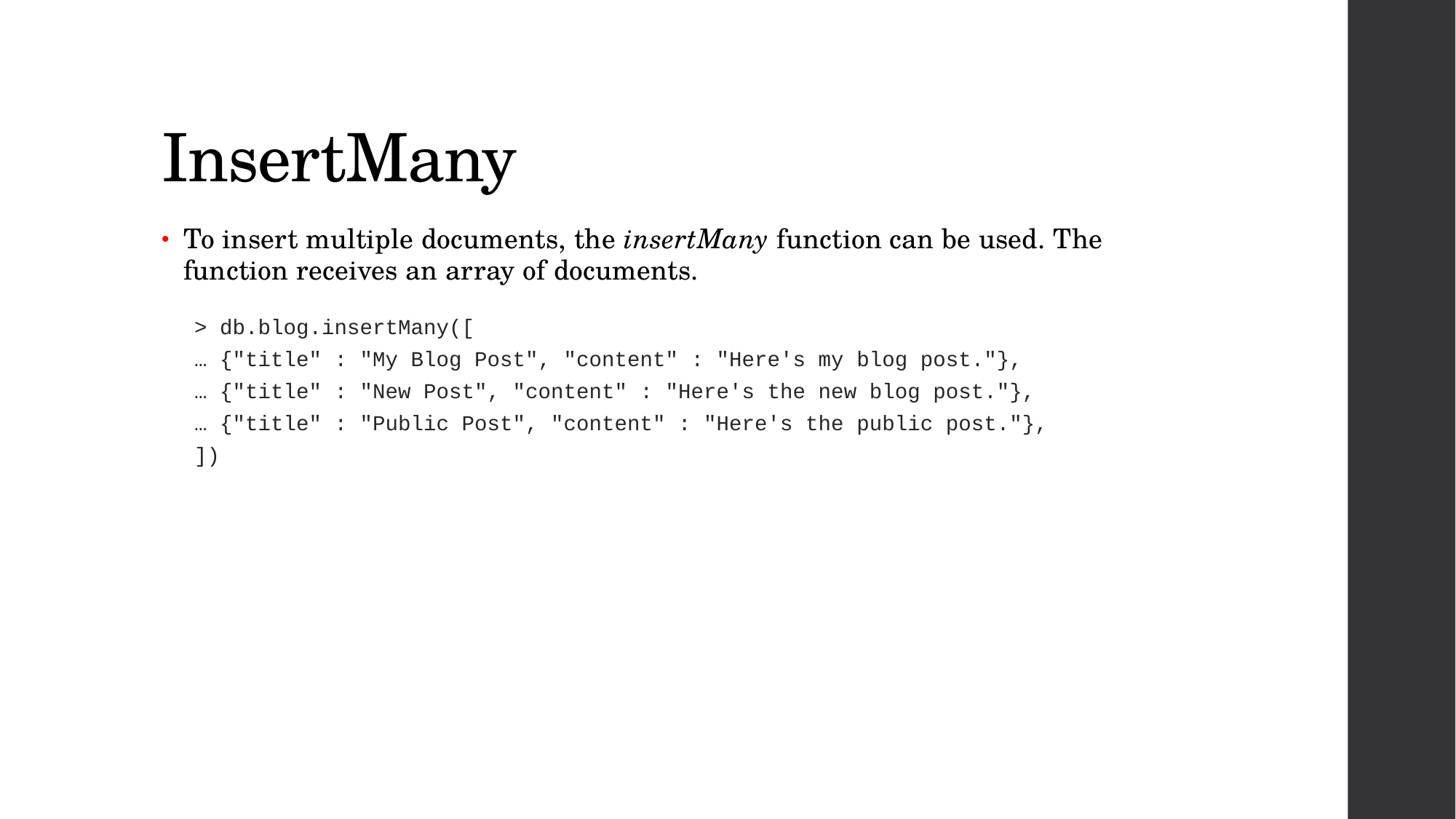

# InsertMany
To insert multiple documents, the insertMany function can be used. The function receives an array of documents.
> db.blog.insertMany([
… {"title" : "My Blog Post", "content" : "Here's my blog post."},
… {"title" : "New Post", "content" : "Here's the new blog post."},
… {"title" : "Public Post", "content" : "Here's the public post."},
])